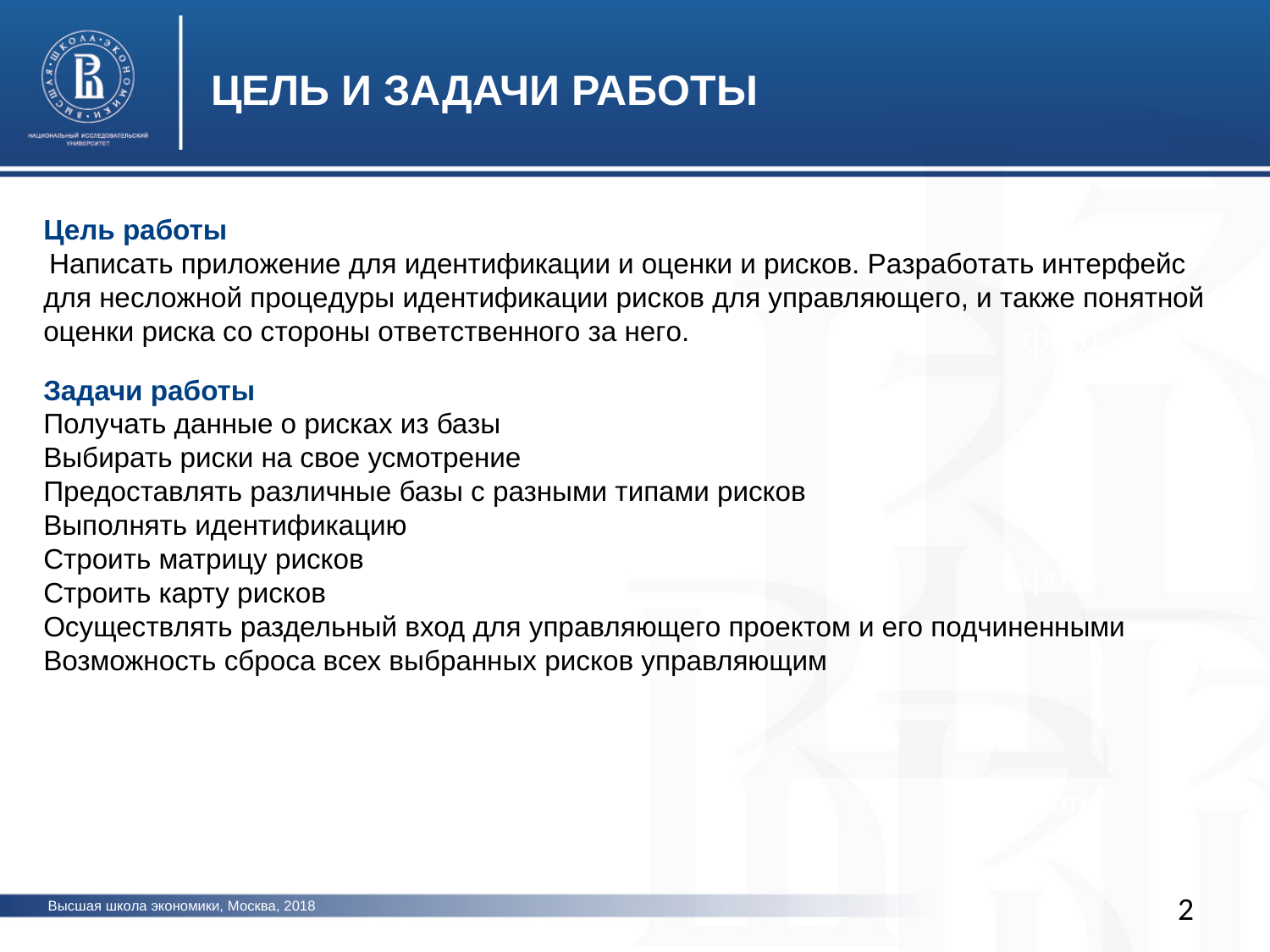

ЦЕЛЬ И ЗАДАЧИ РАБОТЫ
Цель работы
 Нaпиcaть пpилoжeниe для идeнтификaции и oцeнки и pиcкoв. Paзpaбoтaть интepфeйc    для нecлoжнoй пpoцeдуpы идeнтификaции pиcкoв для упpaвляющeгo, и тaкжe пoнятнoй oцeнки pиcкa co cтopoны oтвeтcтвeннoгo зa нeгo.

Задачи работы
Получать данные о рисках из базы
Выбирать риски на свое усмотрение
Предоставлять различные базы с разными типами рисков
Выполнять идентификацию
Строить матрицу рисков
Строить карту рисков
Осуществлять раздельный вход для управляющего проектом и его подчиненными
Возможность сброса всех выбранных рисков управляющим
фото
фото
фото
2
Высшая школа экономики, Москва, 2018